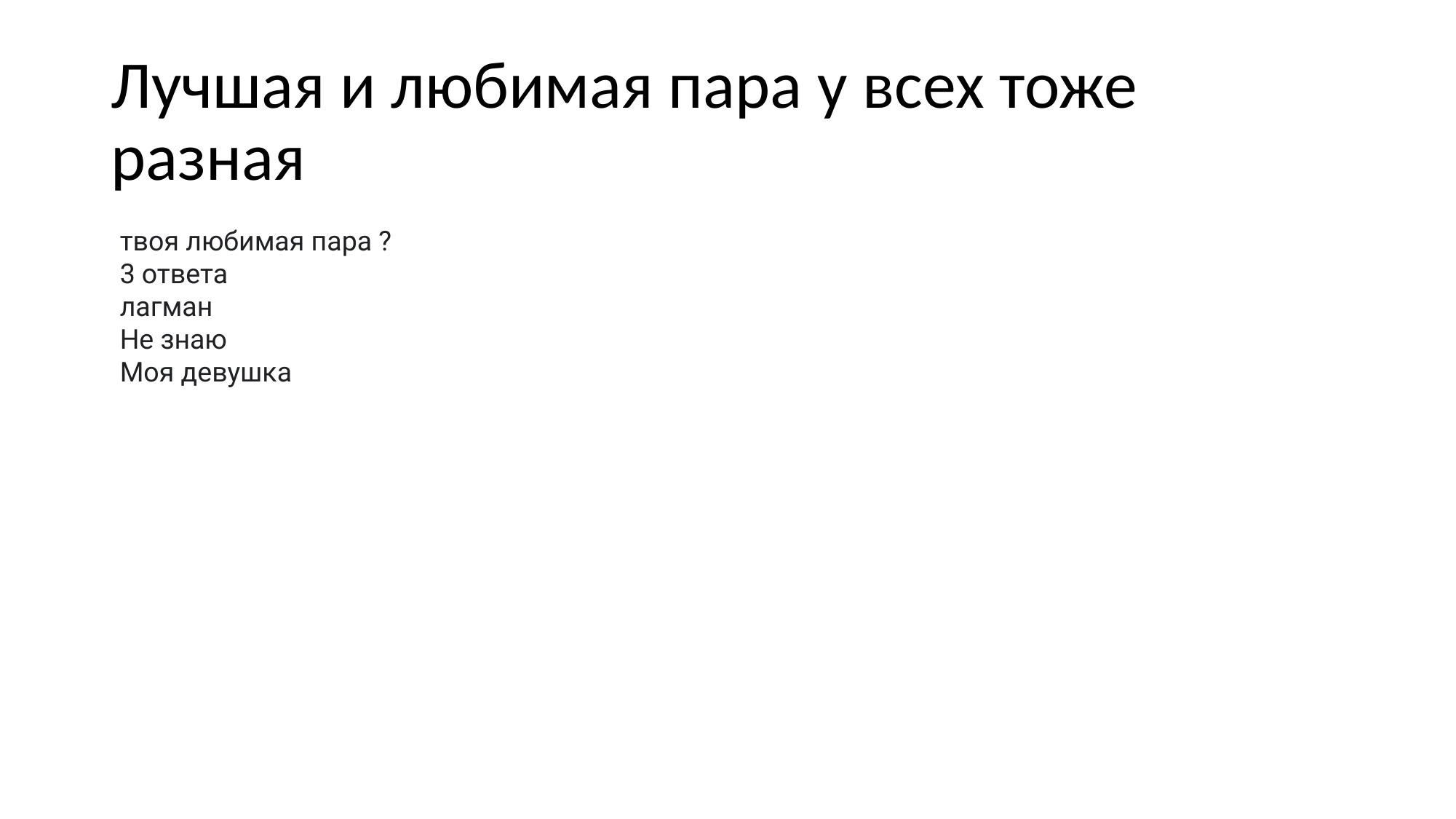

# Лучшая и любимая пара у всех тоже разная

твоя любимая пара ?
3 ответа
лагман
Не знаю
Моя девушка